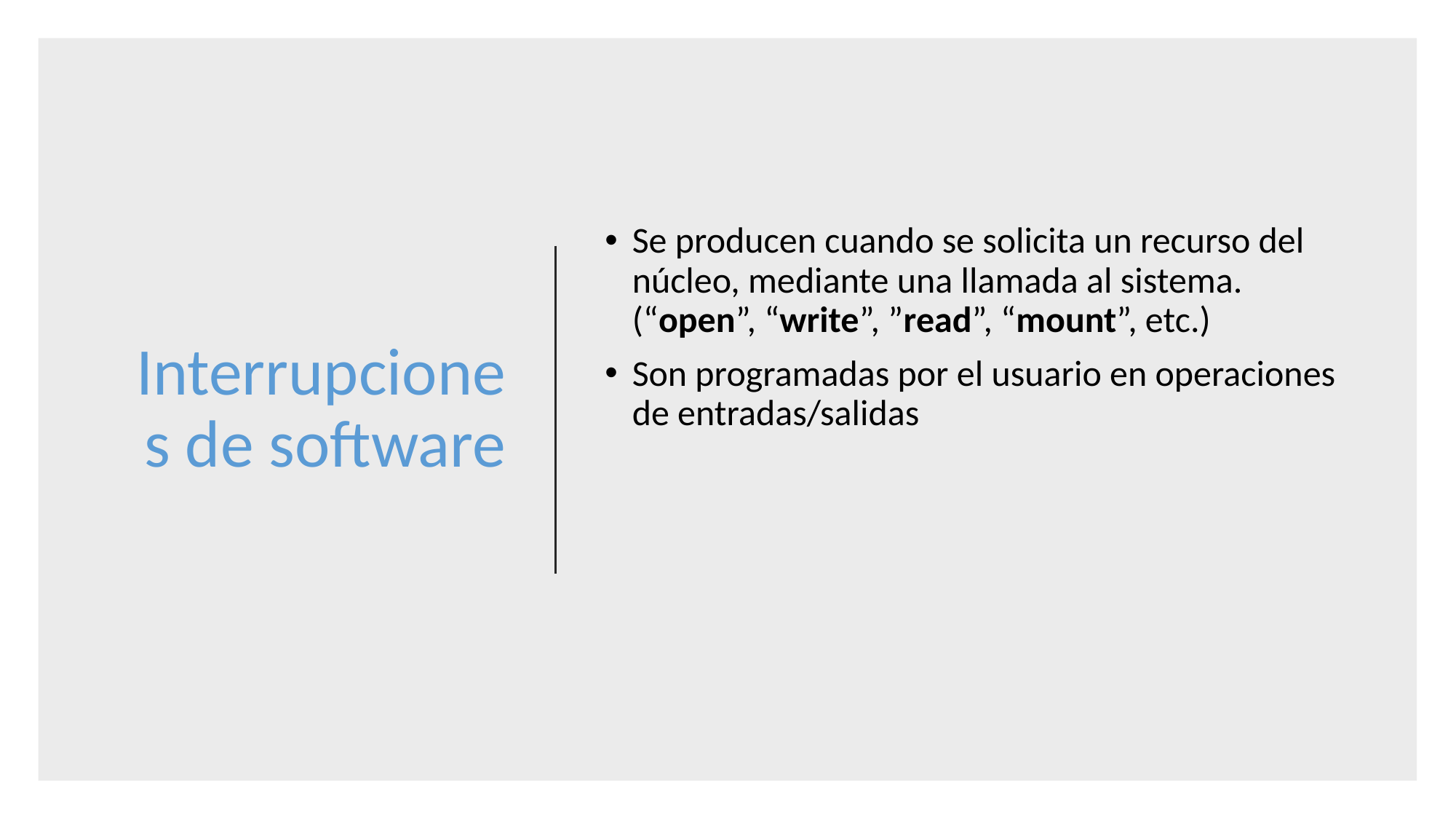

# Interrupciones de software
Se producen cuando se solicita un recurso del núcleo, mediante una llamada al sistema. (“open”, “write”, ”read”, “mount”, etc.)
Son programadas por el usuario en operaciones de entradas/salidas